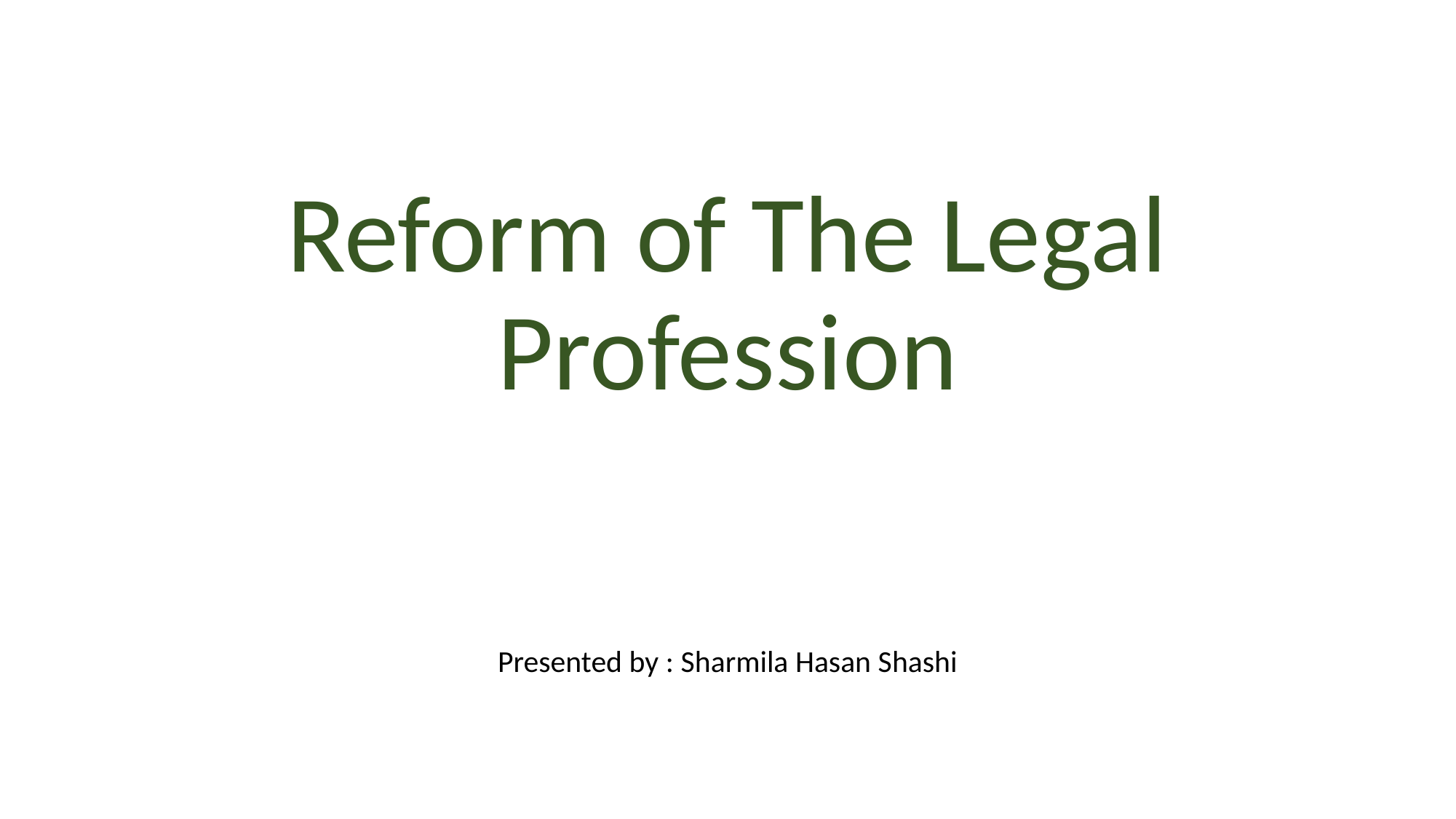

# Reform of The Legal Profession
Presented by : Sharmila Hasan Shashi